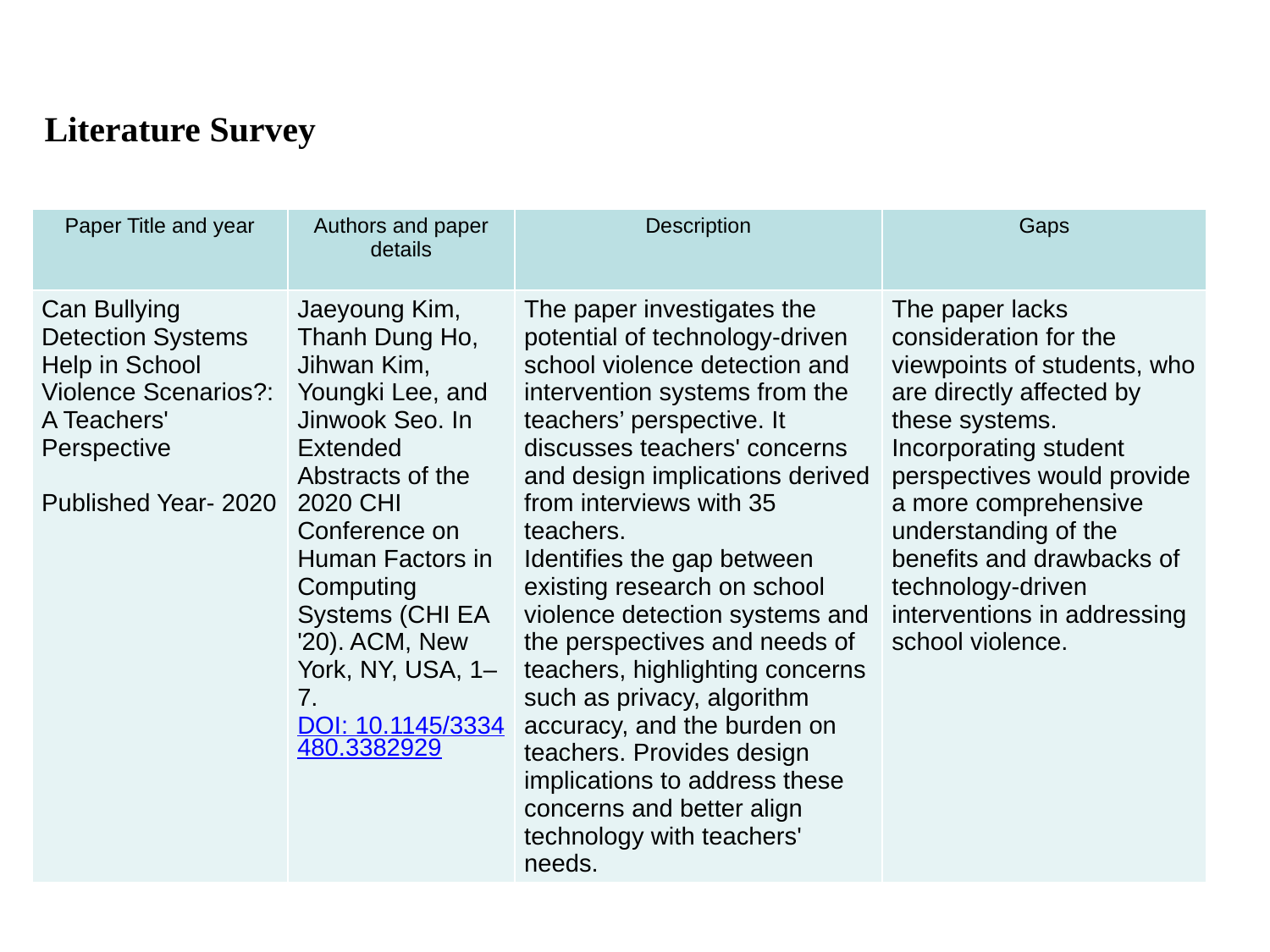

Literature Survey
| Paper Title and year | Authors and paper details | Description | Gaps |
| --- | --- | --- | --- |
| Can Bullying Detection Systems Help in School Violence Scenarios?: A Teachers' Perspective Published Year- 2020 | Jaeyoung Kim, Thanh Dung Ho, Jihwan Kim, Youngki Lee, and Jinwook Seo. In Extended Abstracts of the 2020 CHI Conference on Human Factors in Computing Systems (CHI EA '20). ACM, New York, NY, USA, 1–7. DOI: 10.1145/3334480.3382929 | The paper investigates the potential of technology-driven school violence detection and intervention systems from the teachers’ perspective. It discusses teachers' concerns and design implications derived from interviews with 35 teachers. Identifies the gap between existing research on school violence detection systems and the perspectives and needs of teachers, highlighting concerns such as privacy, algorithm accuracy, and the burden on teachers. Provides design implications to address these concerns and better align technology with teachers' needs. | The paper lacks consideration for the viewpoints of students, who are directly affected by these systems. Incorporating student perspectives would provide a more comprehensive understanding of the benefits and drawbacks of technology-driven interventions in addressing school violence. |
#